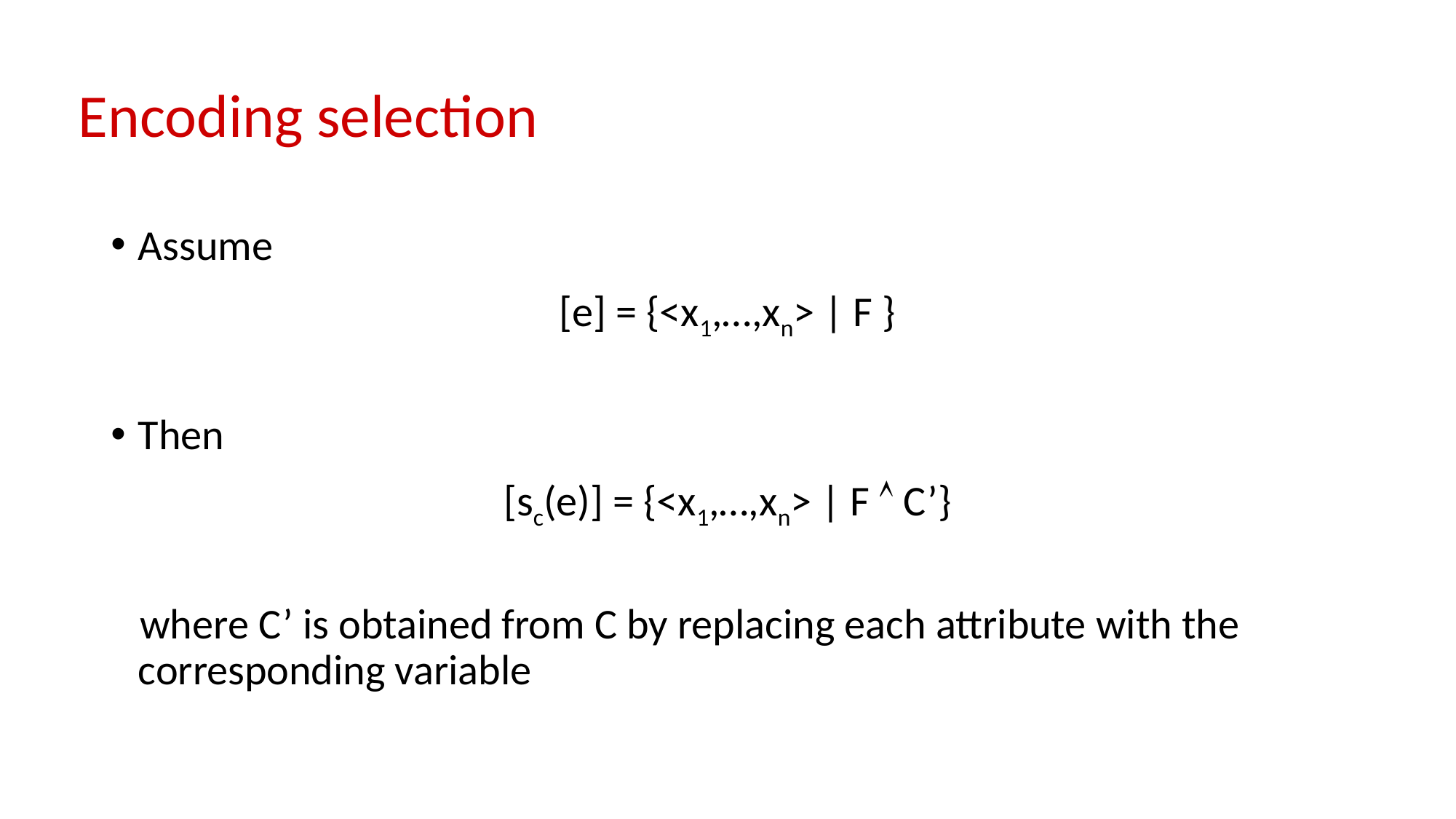

# Encoding selection
Assume
[e] = {<x1,…,xn> | F }

Then
[sc(e)] = {<x1,…,xn> | F ∧ C’}

   where C’ is obtained from C by replacing each attribute with the corresponding variable